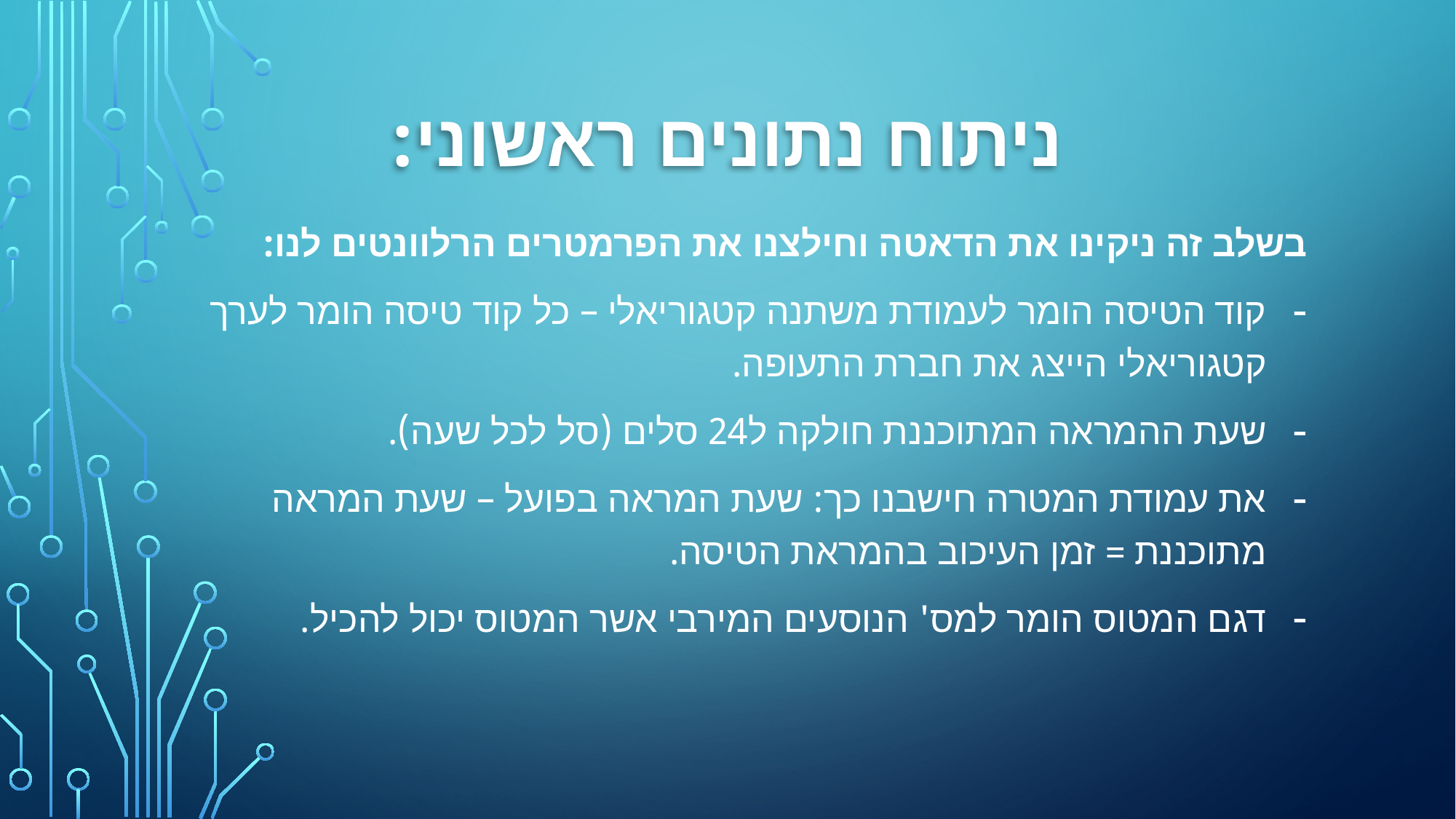

ניתוח נתונים ראשוני:
בשלב זה ניקינו את הדאטה וחילצנו את הפרמטרים הרלוונטים לנו:
קוד הטיסה הומר לעמודת משתנה קטגוריאלי – כל קוד טיסה הומר לערך קטגוריאלי הייצג את חברת התעופה.
שעת ההמראה המתוכננת חולקה ל24 סלים (סל לכל שעה).
את עמודת המטרה חישבנו כך: שעת המראה בפועל – שעת המראה מתוכננת = זמן העיכוב בהמראת הטיסה.
דגם המטוס הומר למס' הנוסעים המירבי אשר המטוס יכול להכיל.